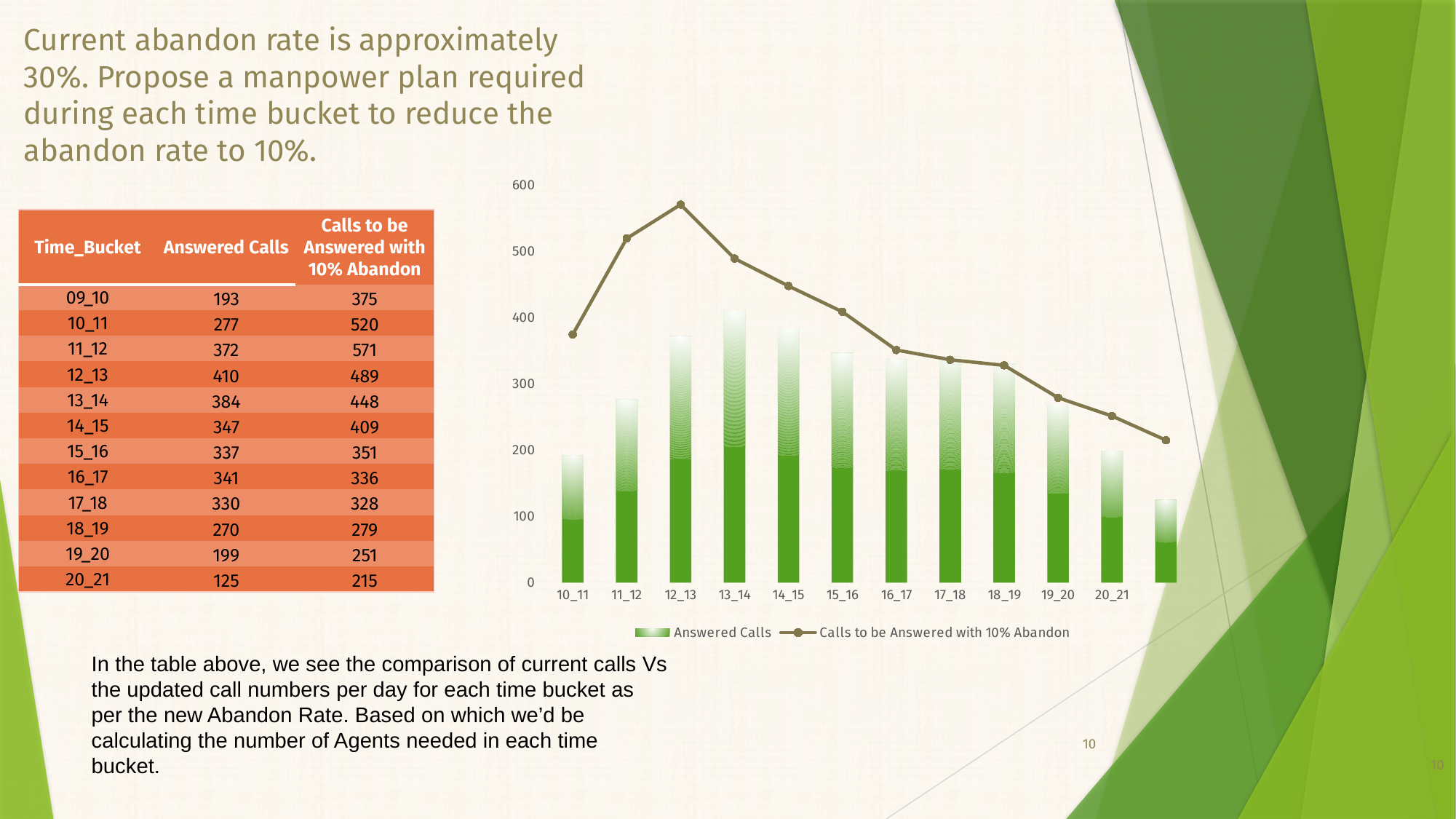

# Current abandon rate is approximately 30%. Propose a manpower plan required during each time bucket to reduce the abandon rate to 10%.

### Chart

| Category |  |  |
|---|---|---|
| 10_11 | 192.52173913043478 | 374.75217391304346 |
| 11_12 | 276.8695652173913 | 519.6130434782609 |
| 12_13 | 372.17391304347825 | 570.8347826086956 |
| 13_14 | 410.0869565217391 | 489.3260869565217 |
| 14_15 | 383.8695652173913 | 447.88695652173914 |
| 15_16 | 346.69565217391306 | 408.87391304347824 |
| 16_17 | 337.39130434782606 | 351.1565217391304 |
| 17_18 | 341.39130434782606 | 336.4826086956522 |
| 18_19 | 330.4782608695652 | 328.06956521739136 |
| 19_20 | 269.5652173913044 | 279.11739130434785 |
| 20_21 | 199.04347826086956 | 251.45217391304345 |
| Time\_Bucket | Answered Calls | Calls to be Answered with 10% Abandon |
| --- | --- | --- |
| 09\_10 | 193 | 375 |
| 10\_11 | 277 | 520 |
| 11\_12 | 372 | 571 |
| 12\_13 | 410 | 489 |
| 13\_14 | 384 | 448 |
| 14\_15 | 347 | 409 |
| 15\_16 | 337 | 351 |
| 16\_17 | 341 | 336 |
| 17\_18 | 330 | 328 |
| 18\_19 | 270 | 279 |
| 19\_20 | 199 | 251 |
| 20\_21 | 125 | 215 |
In the table above, we see the comparison of current calls Vs the updated call numbers per day for each time bucket as per the new Abandon Rate. Based on which we’d be calculating the number of Agents needed in each time bucket.
10
10